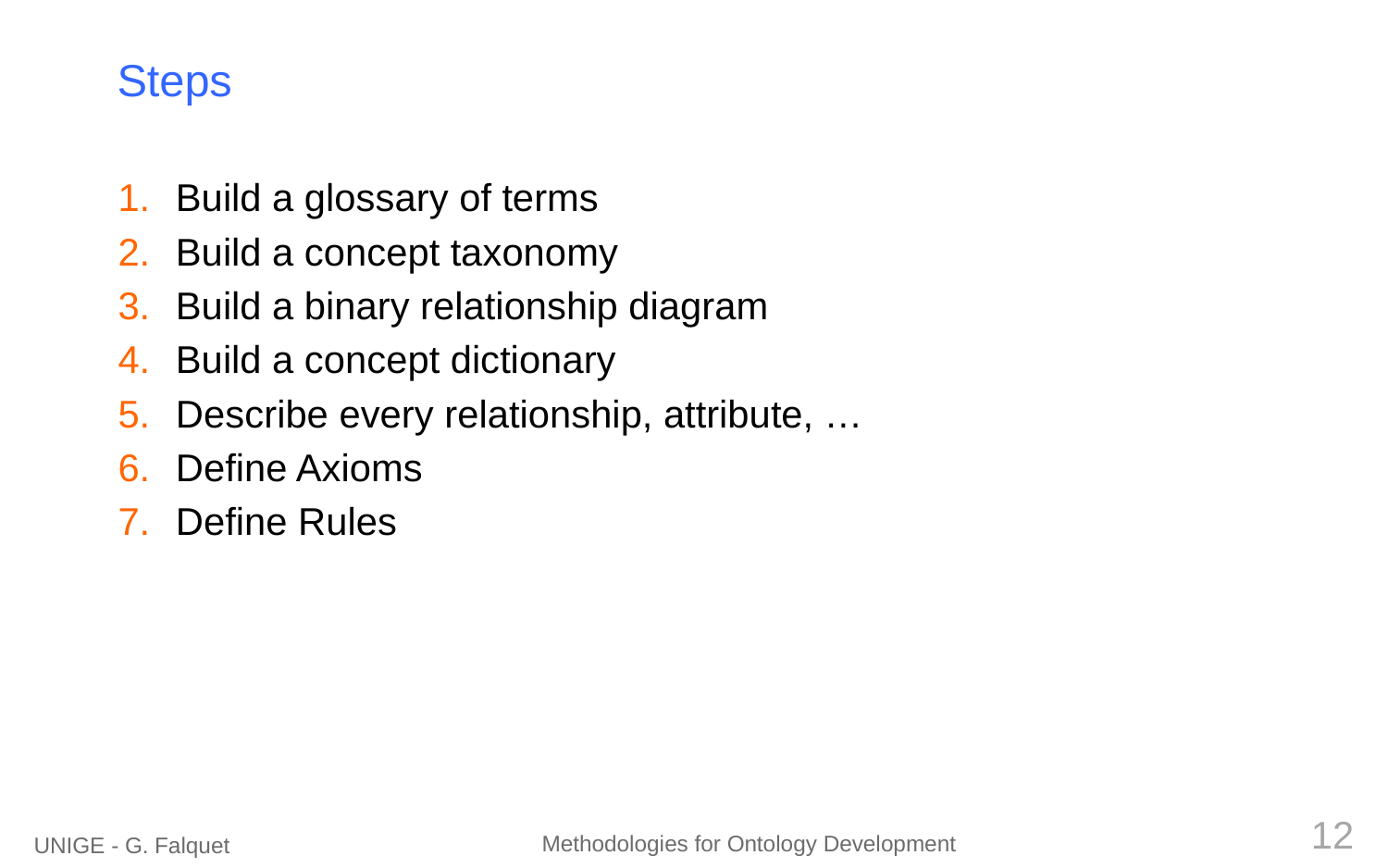

# Steps
Build a glossary of terms
Build a concept taxonomy
Build a binary relationship diagram
Build a concept dictionary
Describe every relationship, attribute, …
Define Axioms
Define Rules

12
Methodologies for Ontology Development
UNIGE - G. Falquet